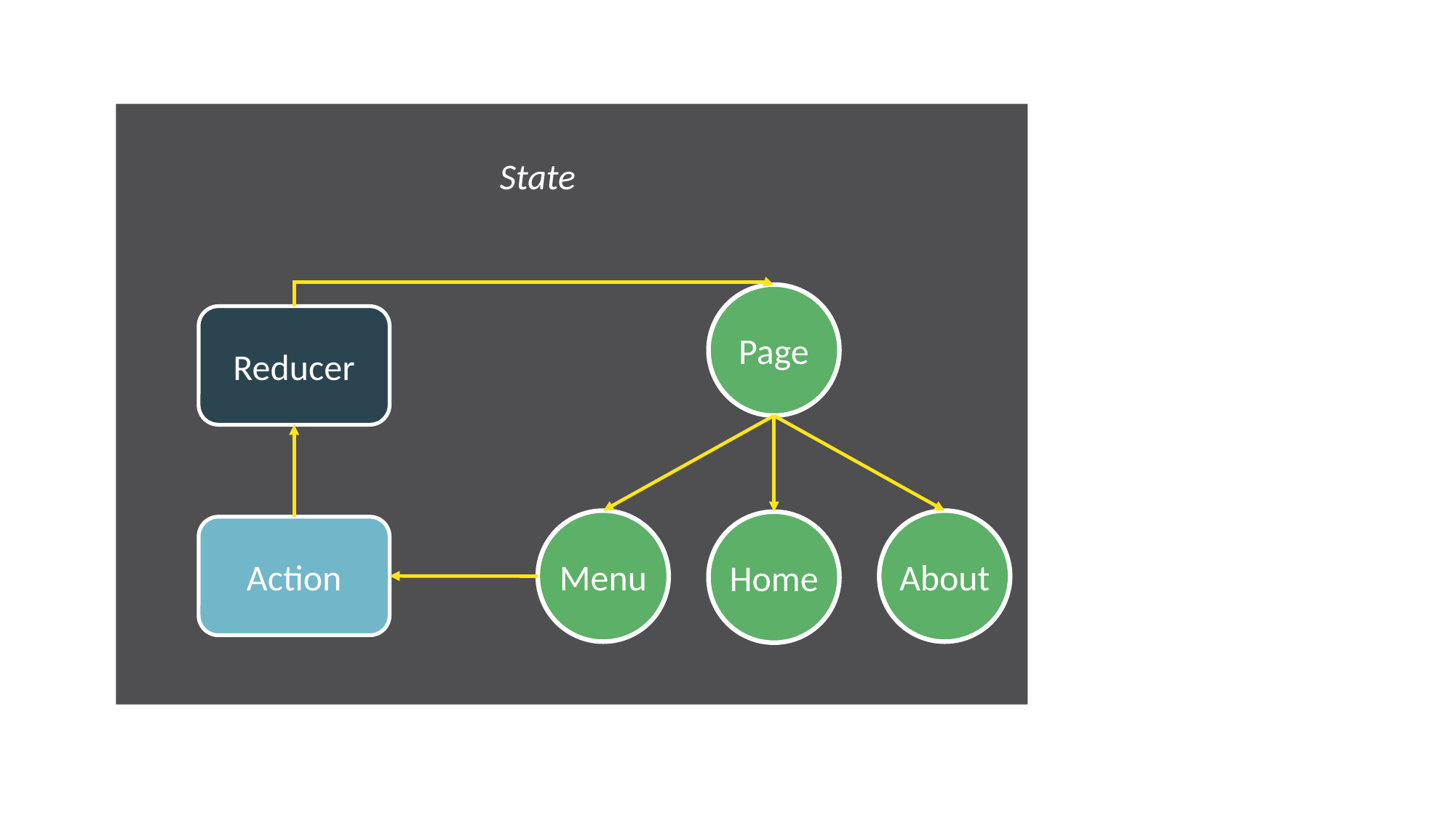

State
Page
Reducer
Menu
About
Home
Action